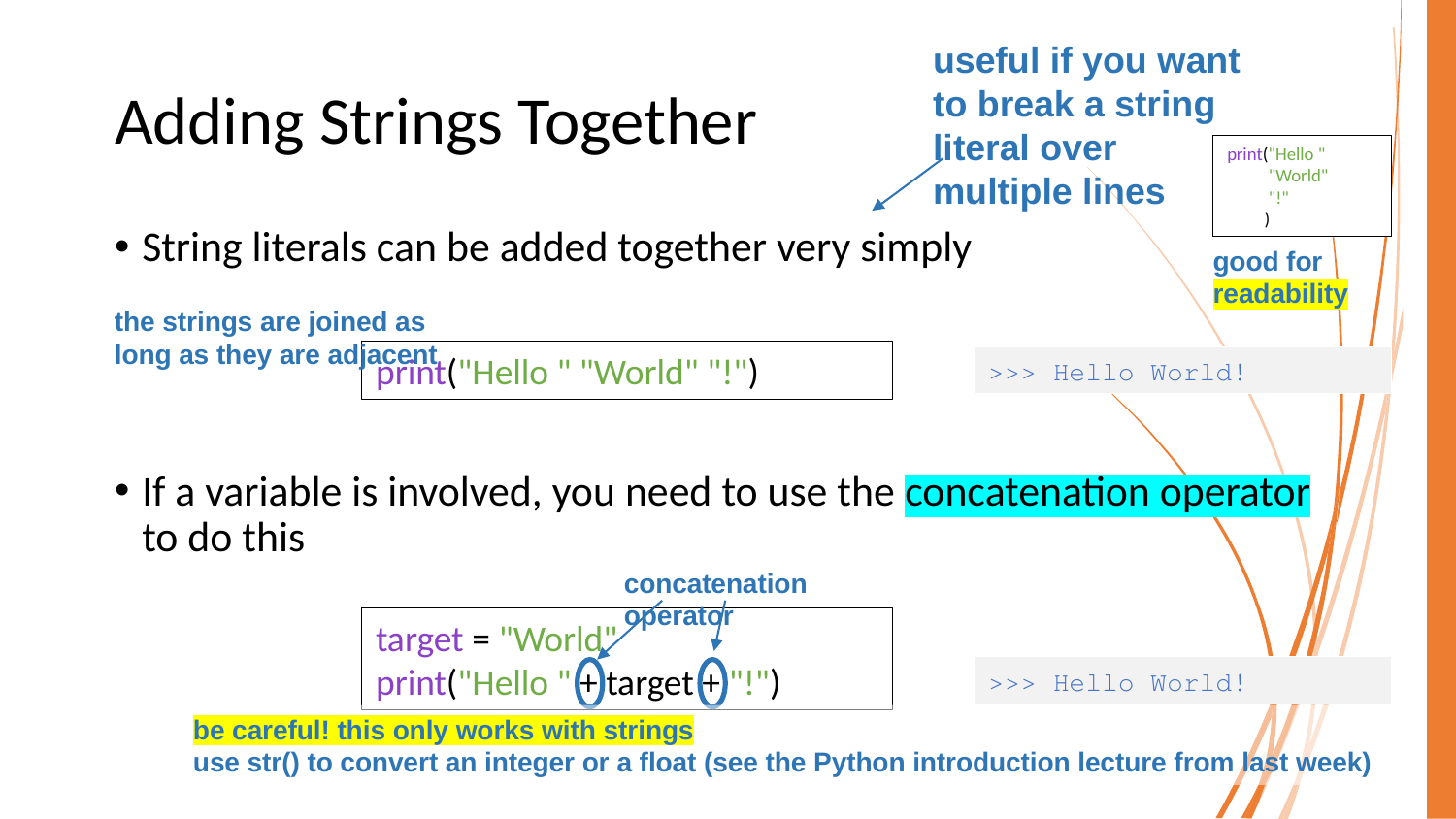

useful if you want to break a string literal over multiple lines
# Adding Strings Together
print("Hello "
          "World"
          "!"
         )
String literals can be added together very simply

If a variable is involved, you need to use the concatenation operator to do this
good for readability
the strings are joined as long as they are adjacent
print("Hello " "World" "!")
>>> Hello World!
concatenation operator
target = "World"
print("Hello " + target + "!")
>>> Hello World!

be careful! this only works with strings
use str() to convert an integer or a float (see the Python introduction lecture from last week)
COMP40003 Software Development and Application Modelling | Email: p.c.windridge@staffs.ac.uk
16